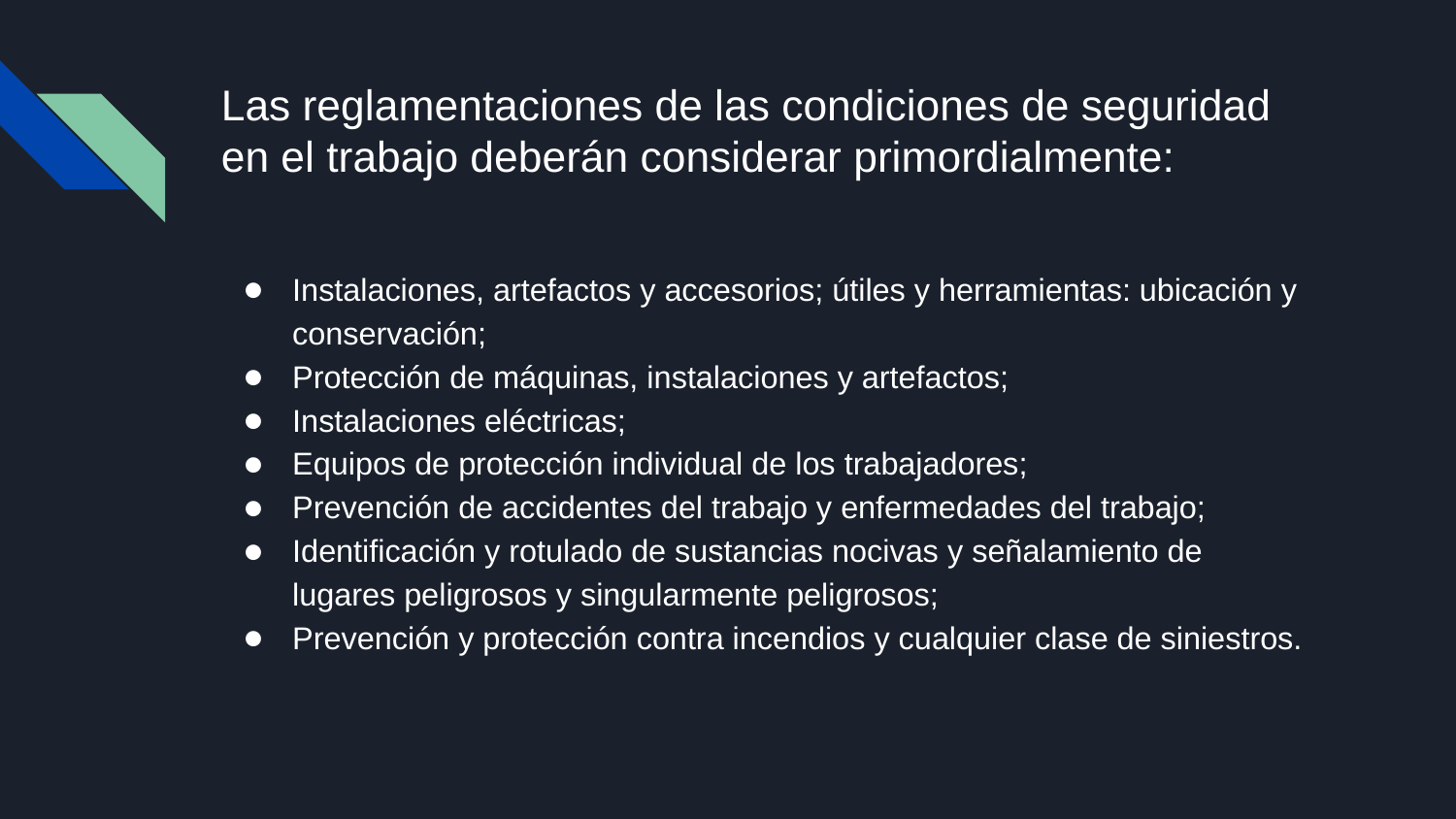

# Las reglamentaciones de las condiciones de seguridad en el trabajo deberán considerar primordialmente:
Instalaciones, artefactos y accesorios; útiles y herramientas: ubicación y conservación;
Protección de máquinas, instalaciones y artefactos;
Instalaciones eléctricas;
Equipos de protección individual de los trabajadores;
Prevención de accidentes del trabajo y enfermedades del trabajo;
Identificación y rotulado de sustancias nocivas y señalamiento de lugares peligrosos y singularmente peligrosos;
Prevención y protección contra incendios y cualquier clase de siniestros.